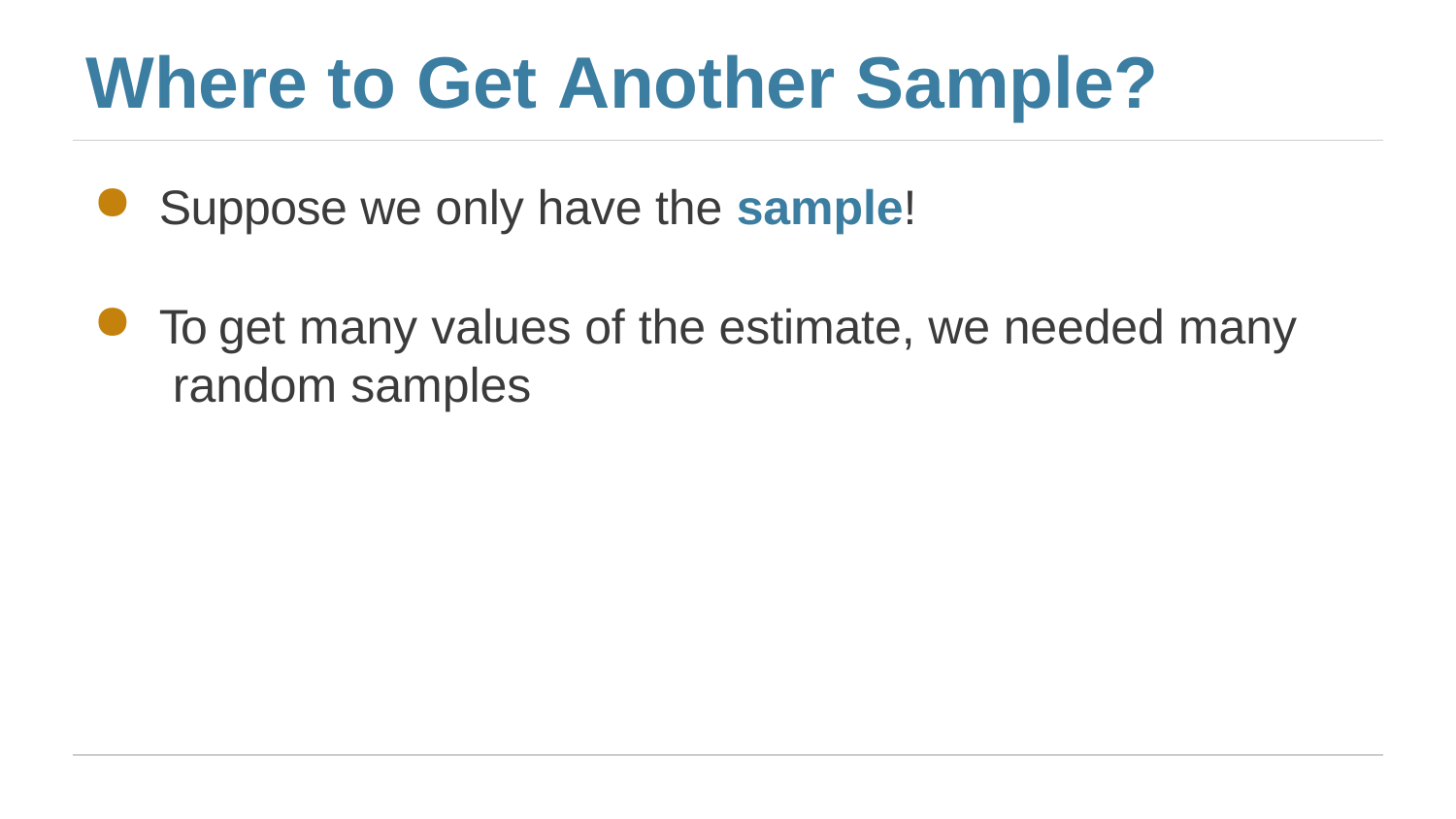

# Where to Get Another Sample?
Suppose we only have the sample!

To get many values of the estimate, we needed many  random samples